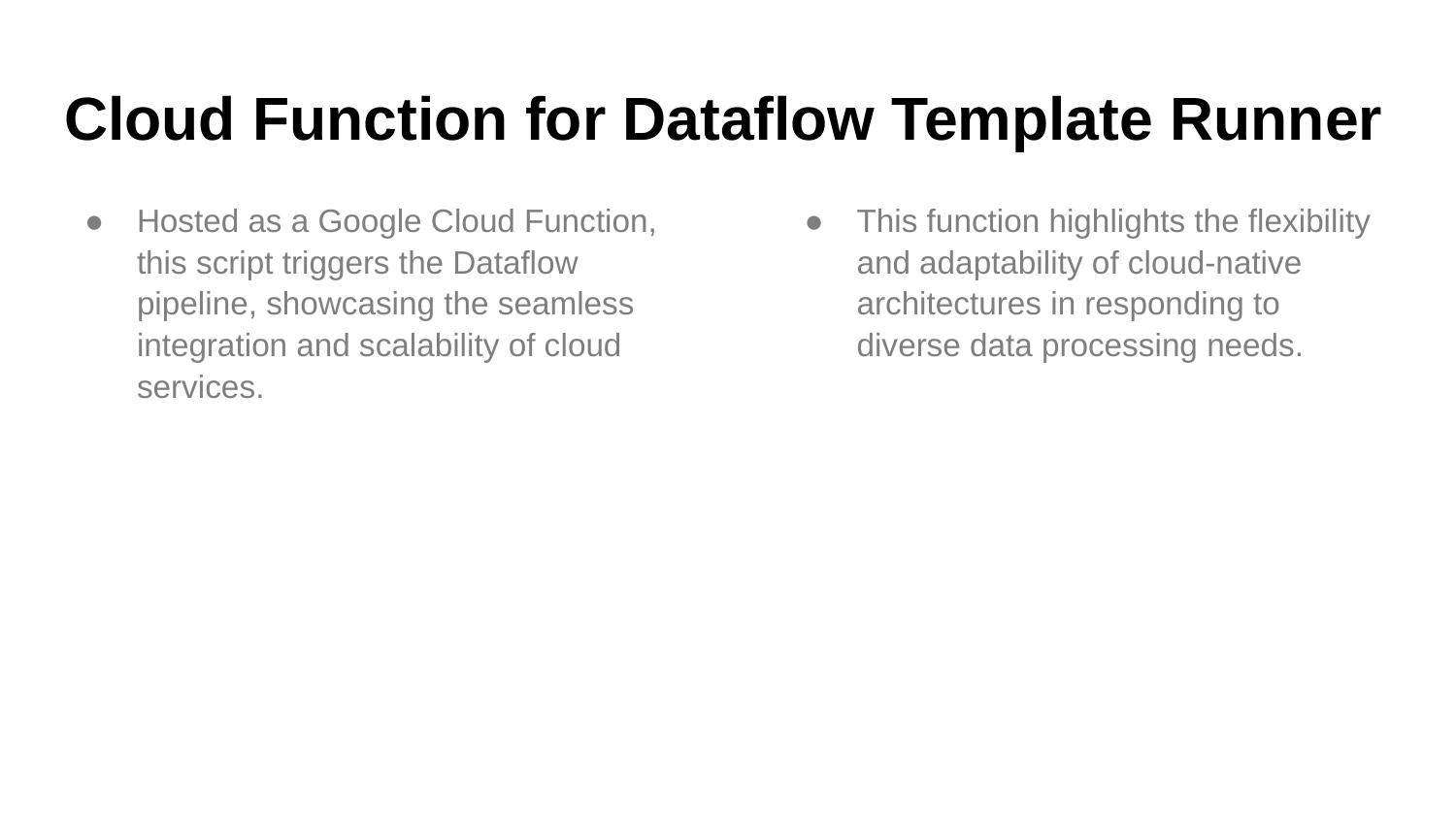

# Cloud Function for Dataflow Template Runner
Hosted as a Google Cloud Function, this script triggers the Dataflow pipeline, showcasing the seamless integration and scalability of cloud services.

This function highlights the flexibility and adaptability of cloud-native architectures in responding to diverse data processing needs.